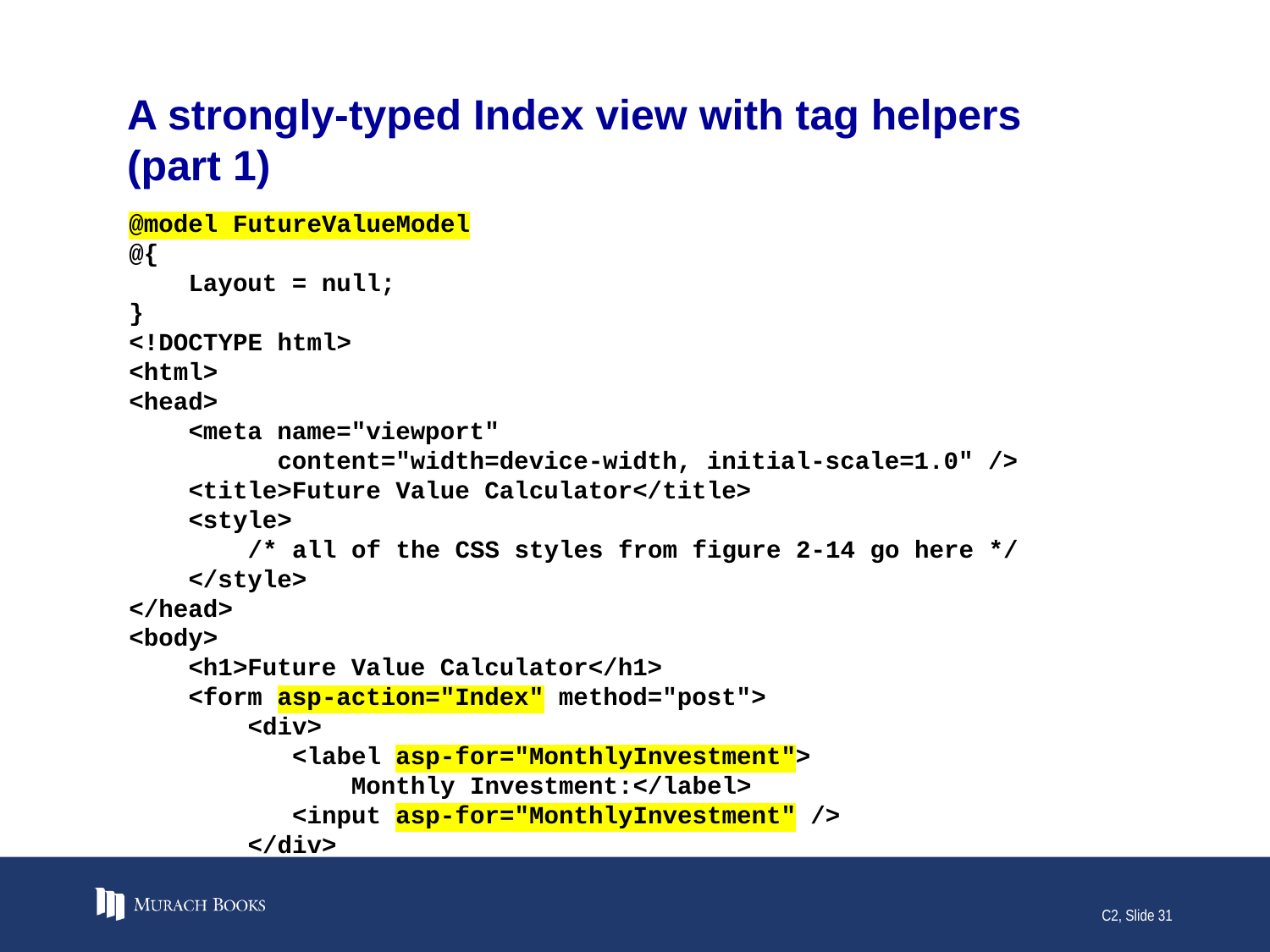

# A strongly-typed Index view with tag helpers (part 1)
@model FutureValueModel
@{
    Layout = null;
}
<!DOCTYPE html>
<html>
<head>
    <meta name="viewport"
          content="width=device-width, initial-scale=1.0" />
    <title>Future Value Calculator</title>
    <style>
        /* all of the CSS styles from figure 2-14 go here */
    </style>
</head>
<body>
    <h1>Future Value Calculator</h1>
    <form asp-action="Index" method="post">
        <div>
           <label asp-for="MonthlyInvestment">
               Monthly Investment:</label>
           <input asp-for="MonthlyInvestment" />
        </div>

C2, Slide 31